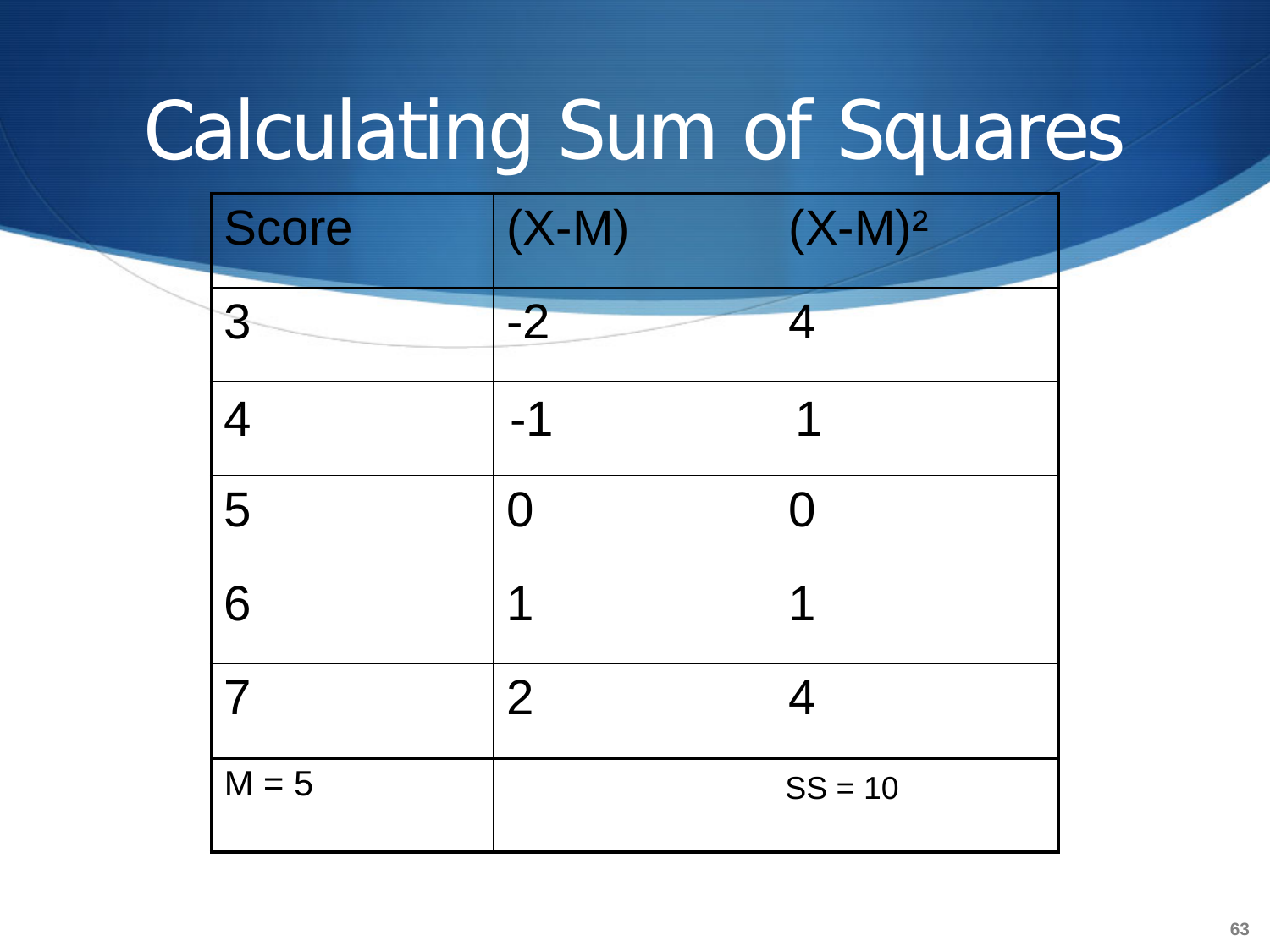

# Calculating Sum of Squares
| Score | (X-M) | (X-M)² |
| --- | --- | --- |
| 3 | -2 | 4 |
|  |  |  |
| 5 | 0 | 0 |
| 6 | 1 | 1 |
| 7 | 2 | 4 |
| M = 5 |  |  |
4
-1
1
SS = 10
63